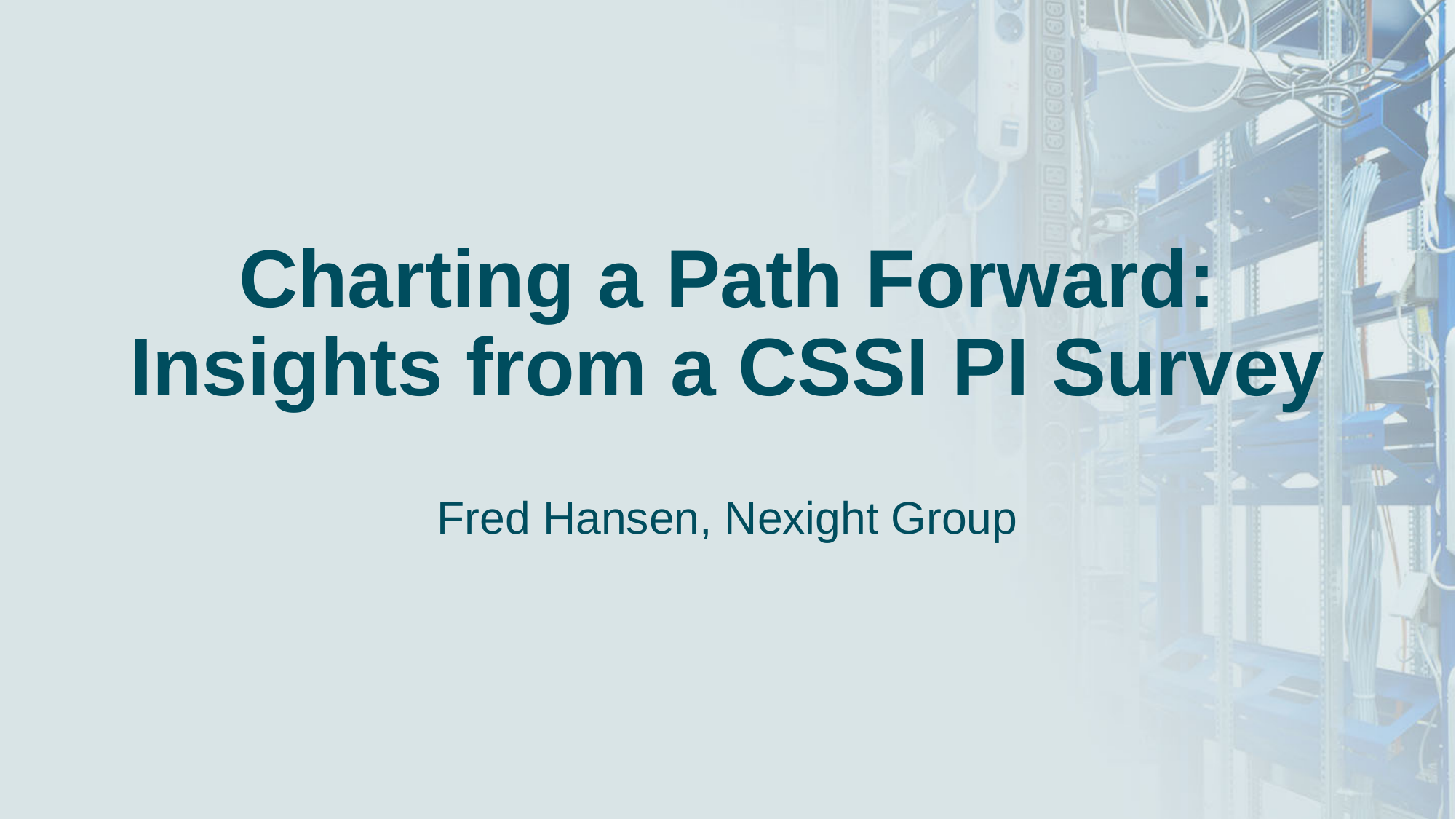

# Charting a Path Forward: Insights from a CSSI PI Survey

Fred Hansen, Nexight Group